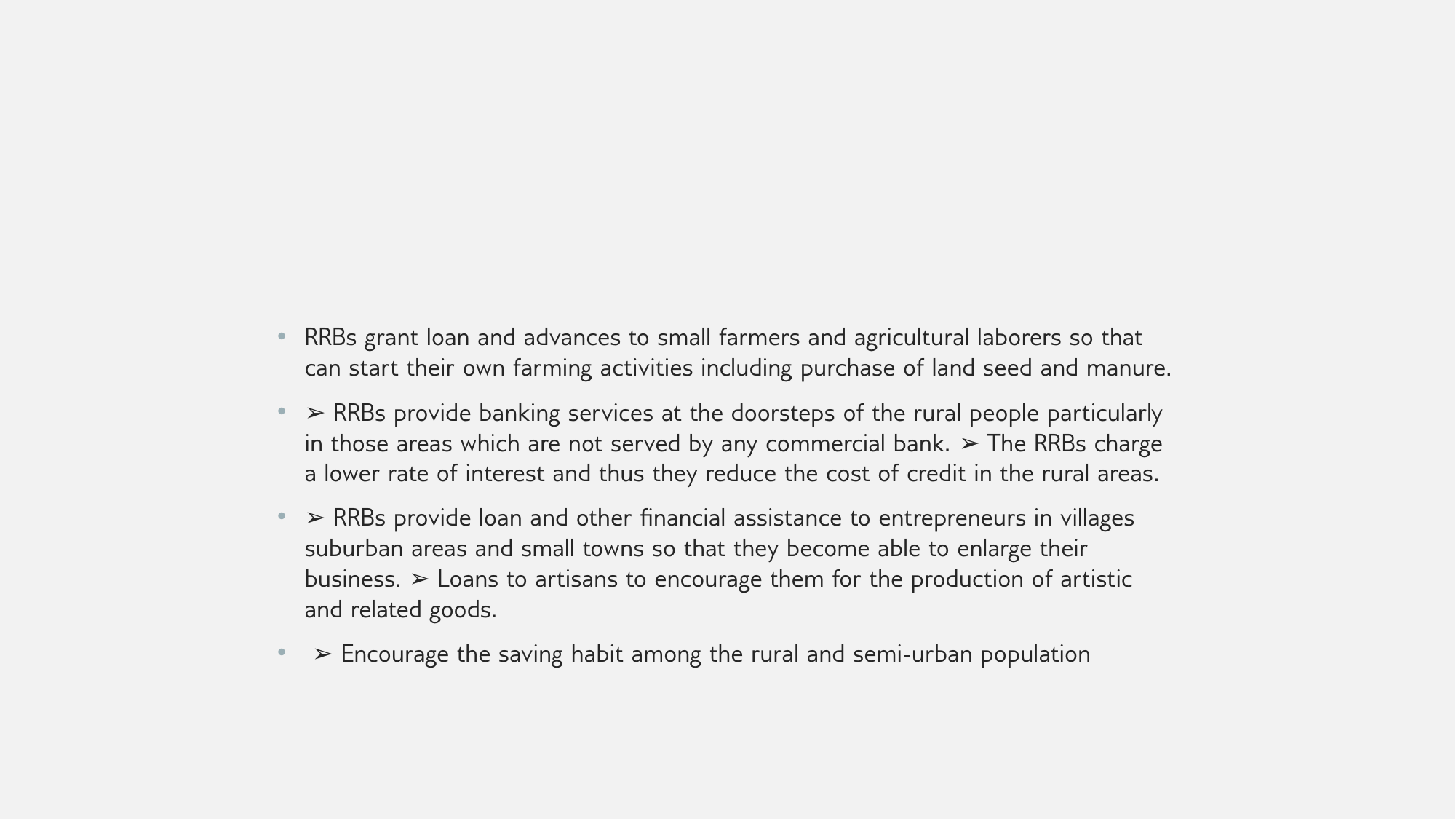

#
RRBs grant loan and advances to small farmers and agricultural laborers so that can start their own farming activities including purchase of land seed and manure.
➢ RRBs provide banking services at the doorsteps of the rural people particularly in those areas which are not served by any commercial bank. ➢ The RRBs charge a lower rate of interest and thus they reduce the cost of credit in the rural areas.
➢ RRBs provide loan and other financial assistance to entrepreneurs in villages suburban areas and small towns so that they become able to enlarge their business. ➢ Loans to artisans to encourage them for the production of artistic and related goods.
 ➢ Encourage the saving habit among the rural and semi-urban population